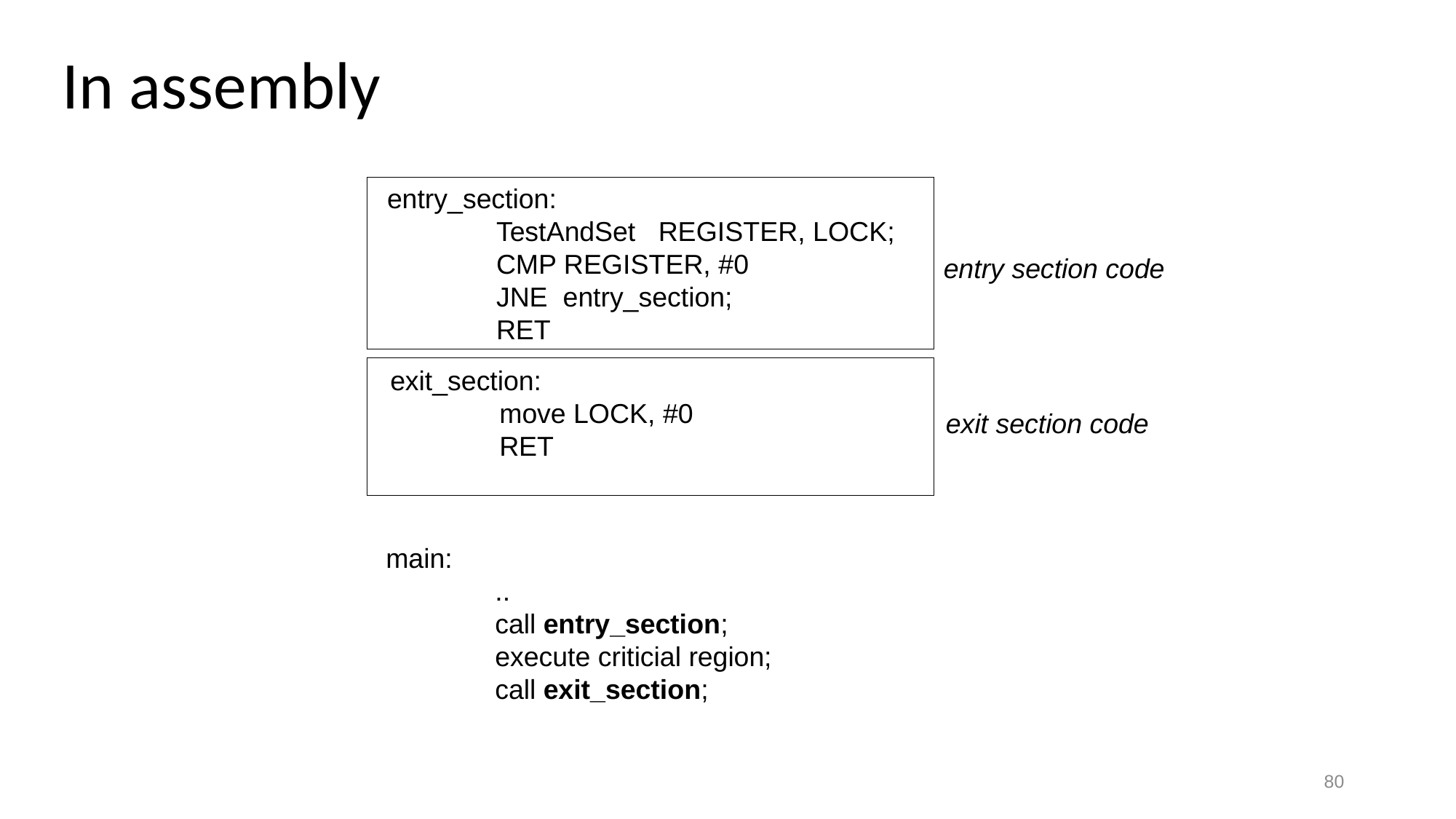

# In assembly
entry_section:
	TestAndSet   REGISTER, LOCK;
	CMP REGISTER, #0
	JNE  entry_section;
	RET

entry section code
exit_section:
	move LOCK, #0
	RET

exit section code

main:
	..
	call entry_section;
	execute criticial region;
	call exit_section;
80